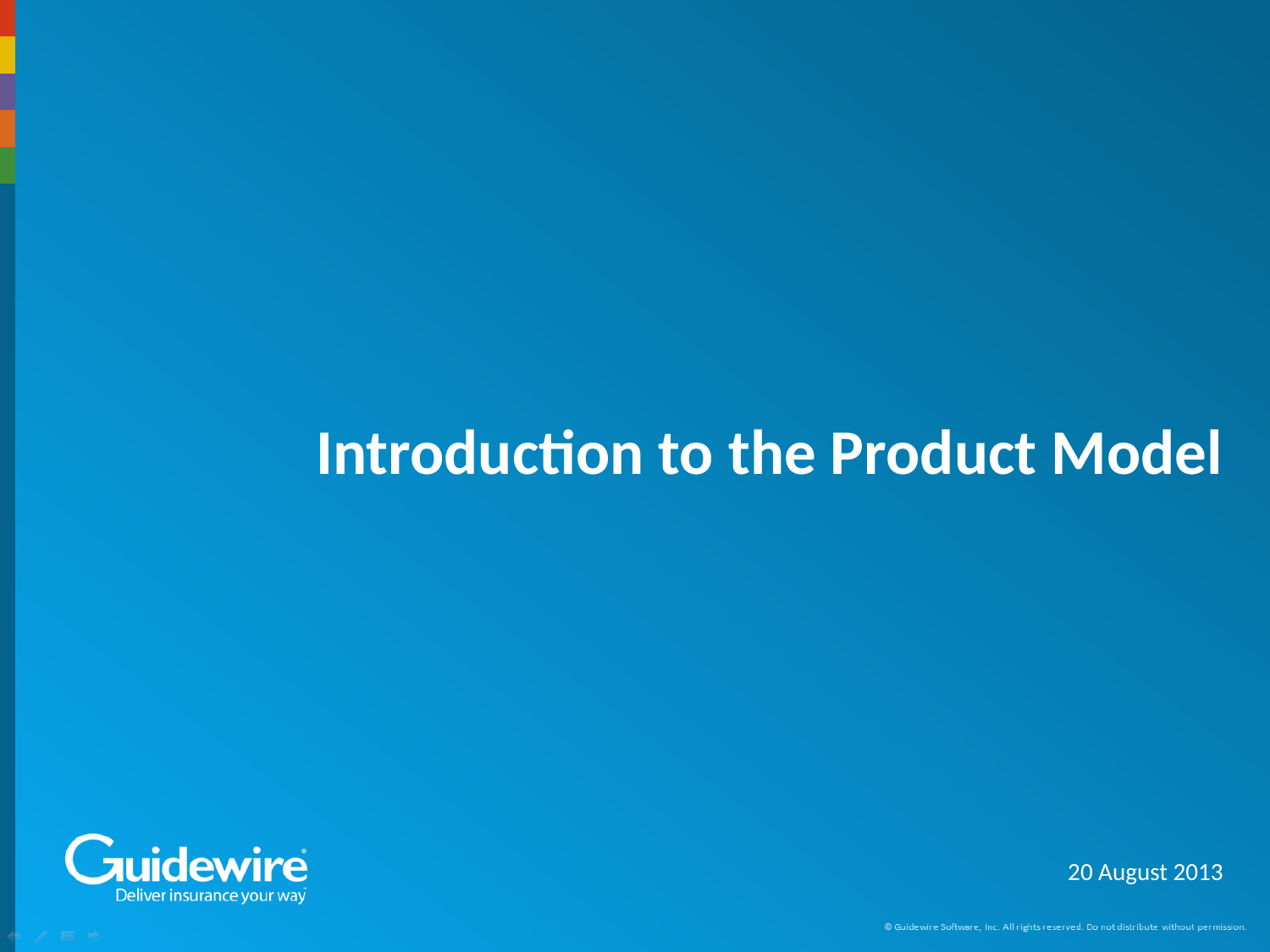

# Introduction to the Product Model
20 August 2013